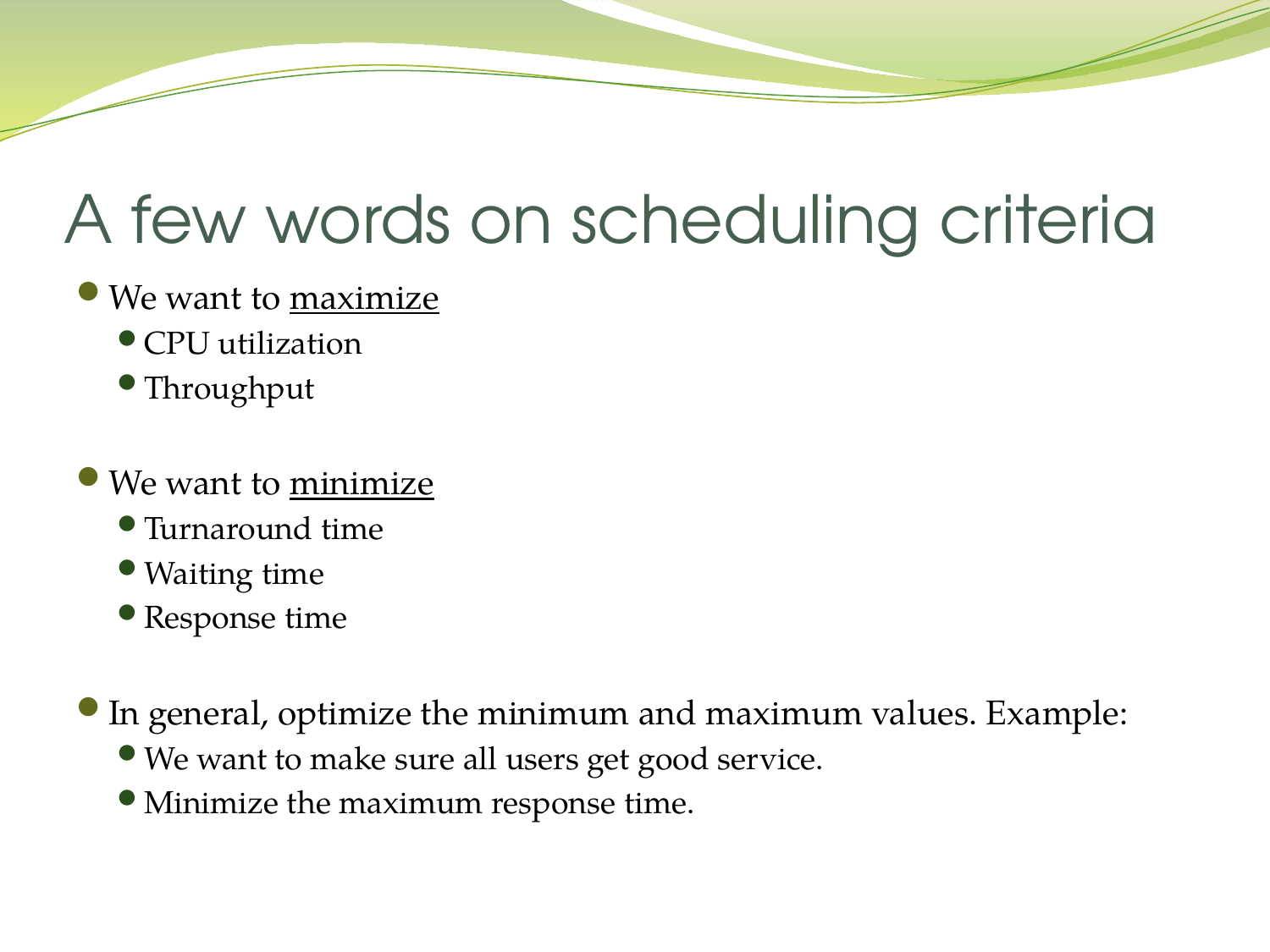

# A few words on scheduling criteria
We want to maximize
CPU utilization
Throughput

We want to minimize
Turnaround time
Waiting time
Response time

In general, optimize the minimum and maximum values. Example:
We want to make sure all users get good service.
Minimize the maximum response time.